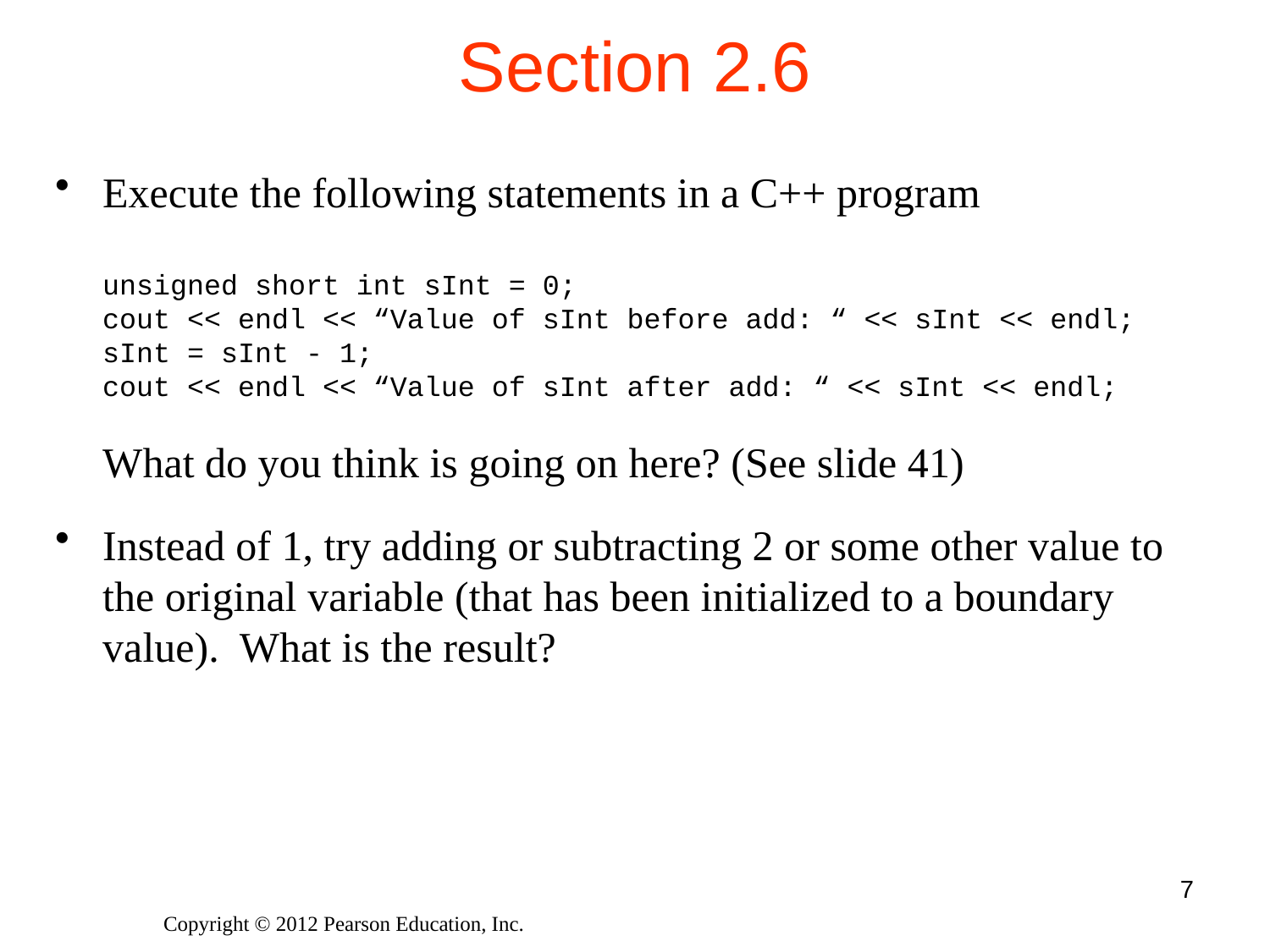

# Section 2.6
Execute the following statements in a C++ program
unsigned short int sInt = 0;
cout << endl << “Value of sInt before add: “ << sInt << endl;
sInt = sInt - 1;
cout << endl << “Value of sInt after add: “ << sInt << endl;
What do you think is going on here? (See slide 41)
Instead of 1, try adding or subtracting 2 or some other value to the original variable (that has been initialized to a boundary value).  What is the result?
7